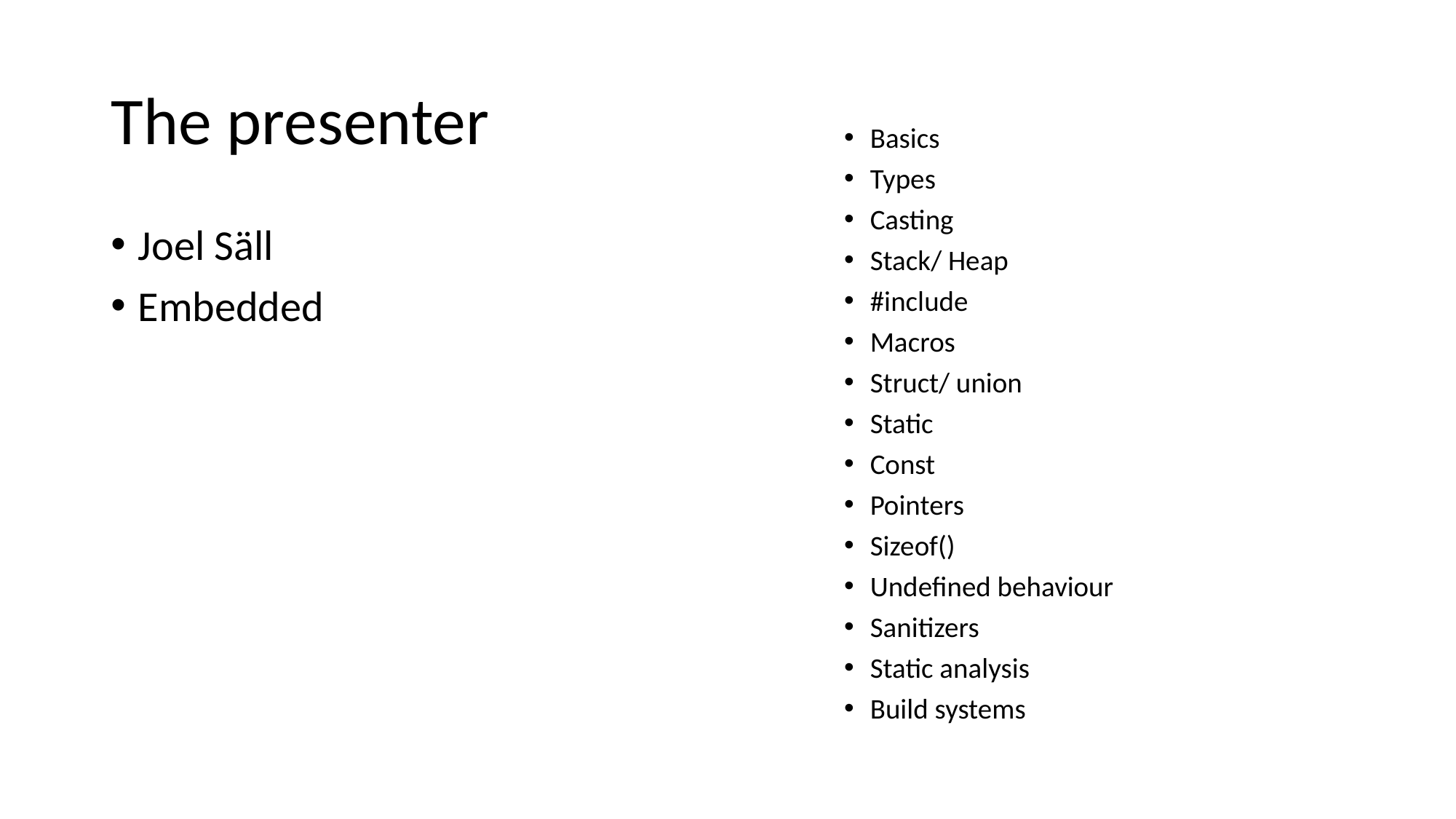

# The presenter
Basics
Types
Casting
Stack/ Heap
#include
Macros
Struct/ union
Static
Const
Pointers
Sizeof()
Undefined behaviour
Sanitizers
Static analysis
Build systems

Joel Säll
Embedded